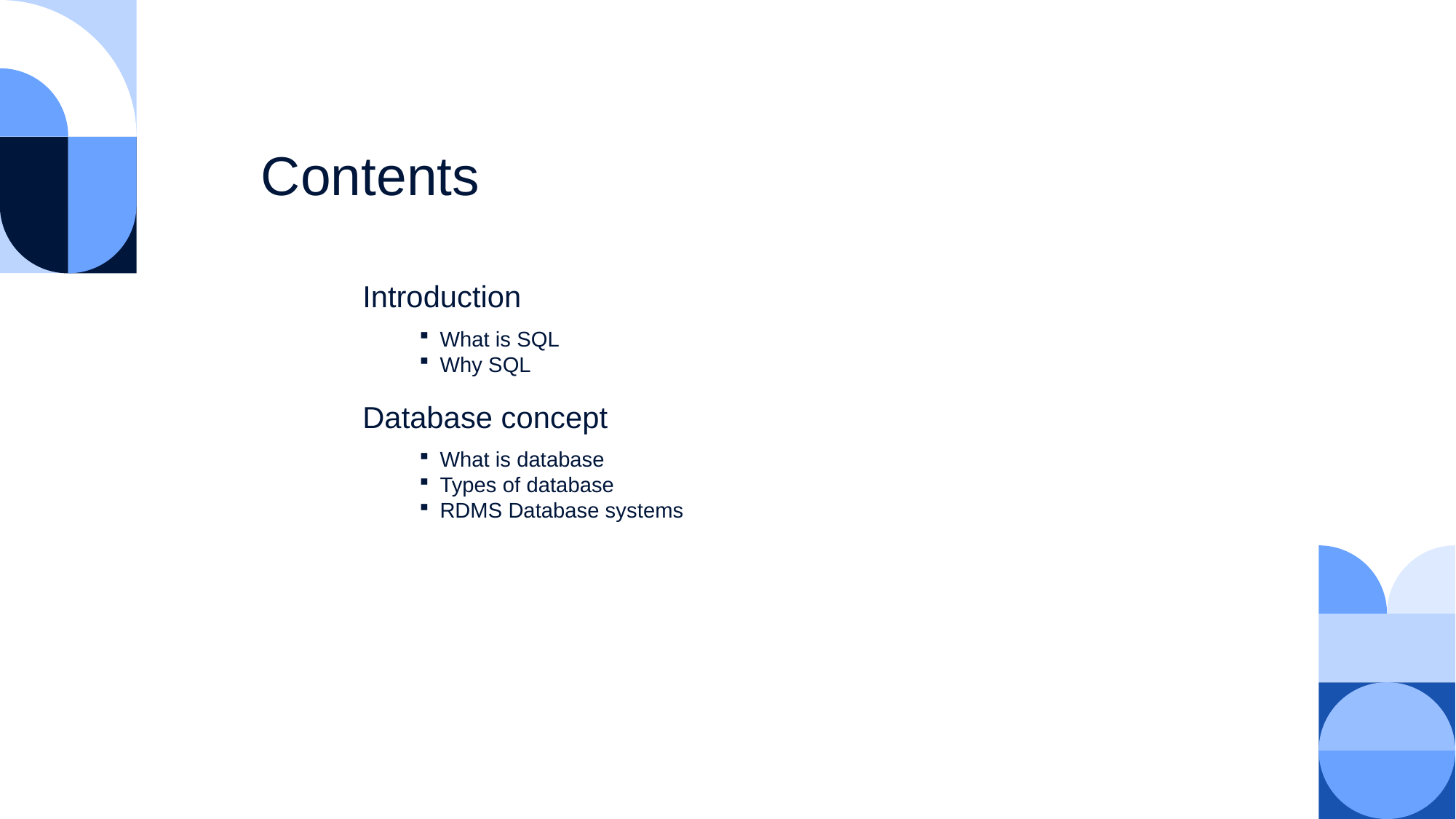

Contents
Introduction
What is SQL
Why SQL
Database concept
What is database
Types of database
RDMS Database systems